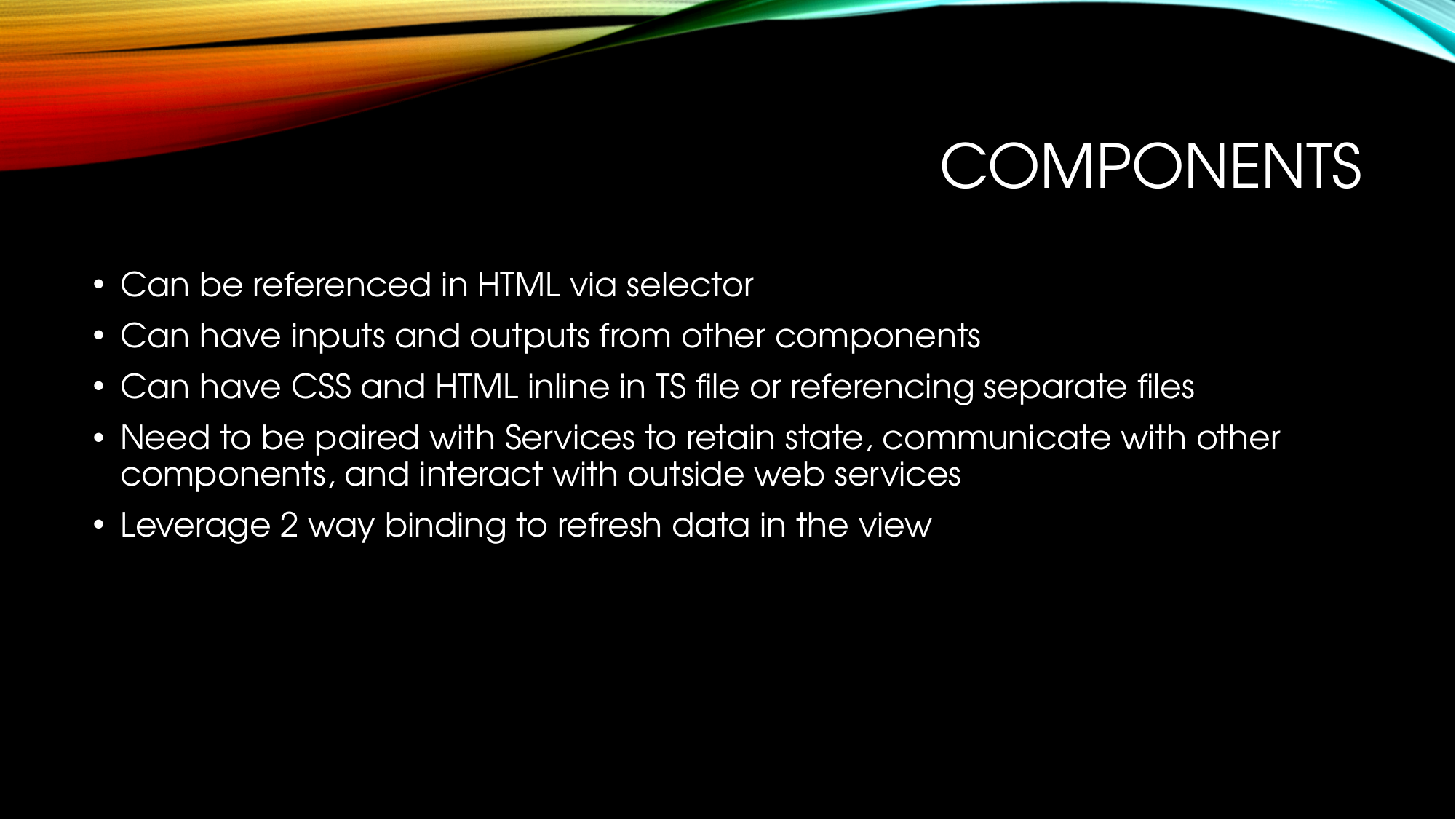

# Components
Can be referenced in HTML via selector
Can have inputs and outputs from other components
Can have CSS and HTML inline in TS file or referencing separate files
Need to be paired with Services to retain state, communicate with other components, and interact with outside web services
Leverage 2 way binding to refresh data in the view